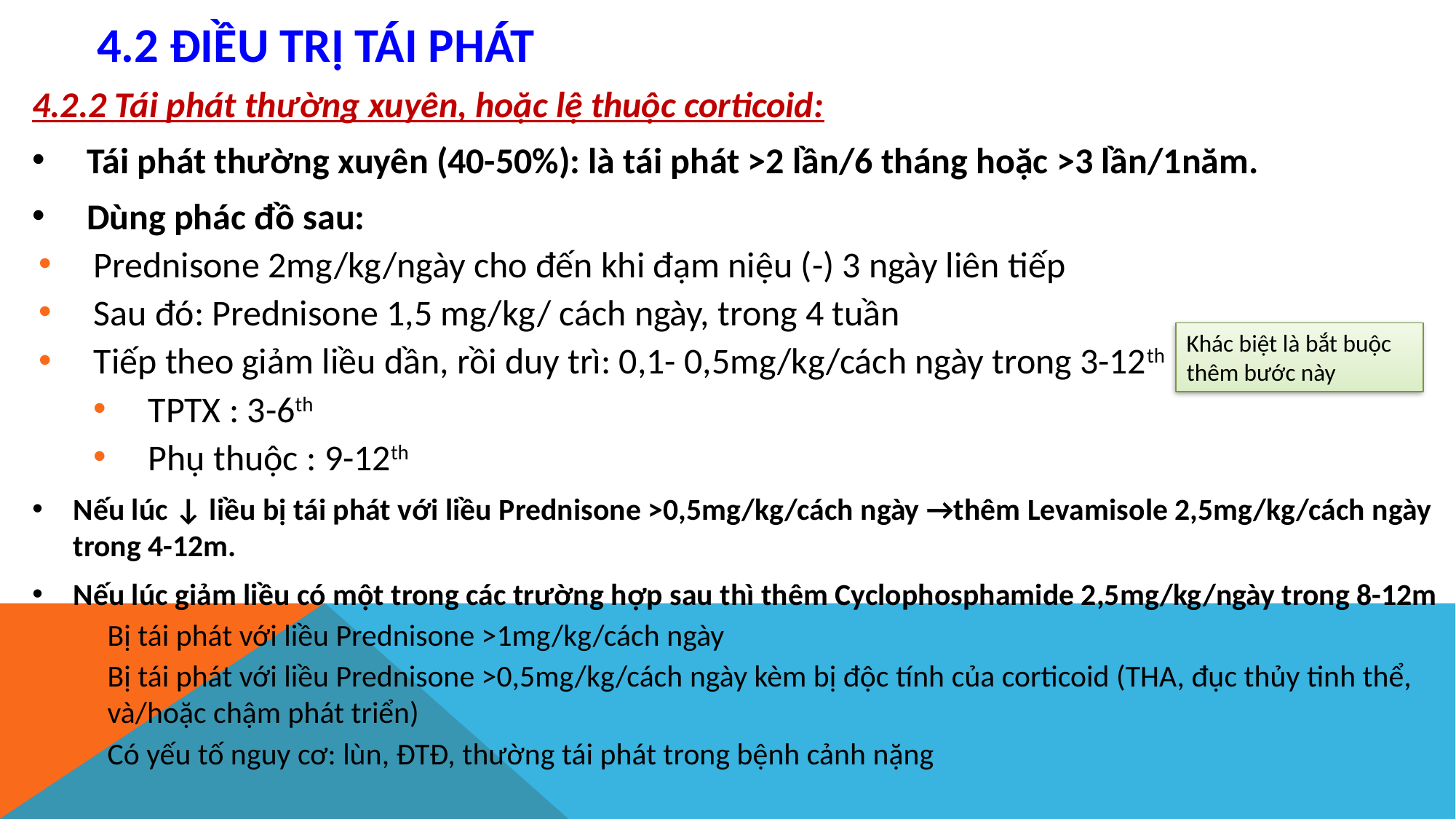

# 4.2 ĐIỀU TRỊ TÁI PHÁT
4.2.2 Tái phát thường xuyên, hoặc lệ thuộc corticoid:
Tái phát thường xuyên (40-50%): là tái phát >2 lần/6 tháng hoặc >3 lần/1năm.
Dùng phác đồ sau:
Prednisone 2mg/kg/ngày cho đến khi đạm niệu (-) 3 ngày liên tiếp
Sau đó: Prednisone 1,5 mg/kg/ cách ngày, trong 4 tuần
Tiếp theo giảm liều dần, rồi duy trì: 0,1- 0,5mg/kg/cách ngày trong 3-12th
TPTX : 3-6th
Phụ thuộc : 9-12th
Nếu lúc ↓ liều bị tái phát với liều Prednisone >0,5mg/kg/cách ngày →thêm Levamisole 2,5mg/kg/cách ngày trong 4-12m.
Nếu lúc giảm liều có một trong các trường hợp sau thì thêm Cyclophosphamide 2,5mg/kg/ngày trong 8-12m
Bị tái phát với liều Prednisone >1mg/kg/cách ngày
Bị tái phát với liều Prednisone >0,5mg/kg/cách ngày kèm bị độc tính của corticoid (THA, đục thủy tinh thể, và/hoặc chậm phát triển)
Có yếu tố nguy cơ: lùn, ĐTĐ, thường tái phát trong bệnh cảnh nặng
Khác biệt là bắt buộc thêm bước này